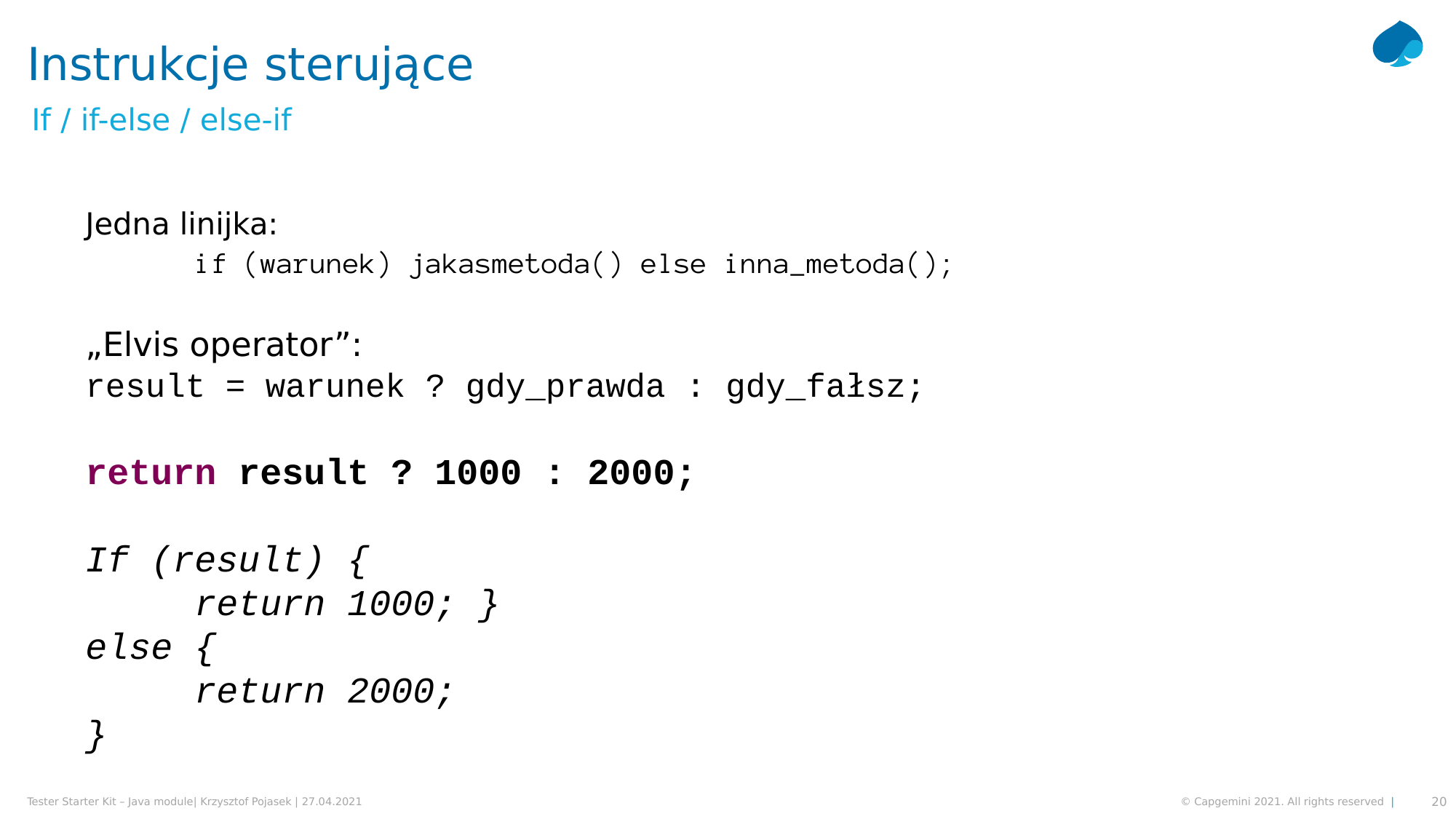

# Instrukcje sterujące
If / if-else / else-if
Jedna linijka:
	if (warunek) jakasmetoda() else inna_metoda();

„Elvis operator”:
result = warunek ? gdy_prawda : gdy_fałsz;

return result ? 1000 : 2000;

If (result) {
	return 1000; }
else {
	return 2000;
}